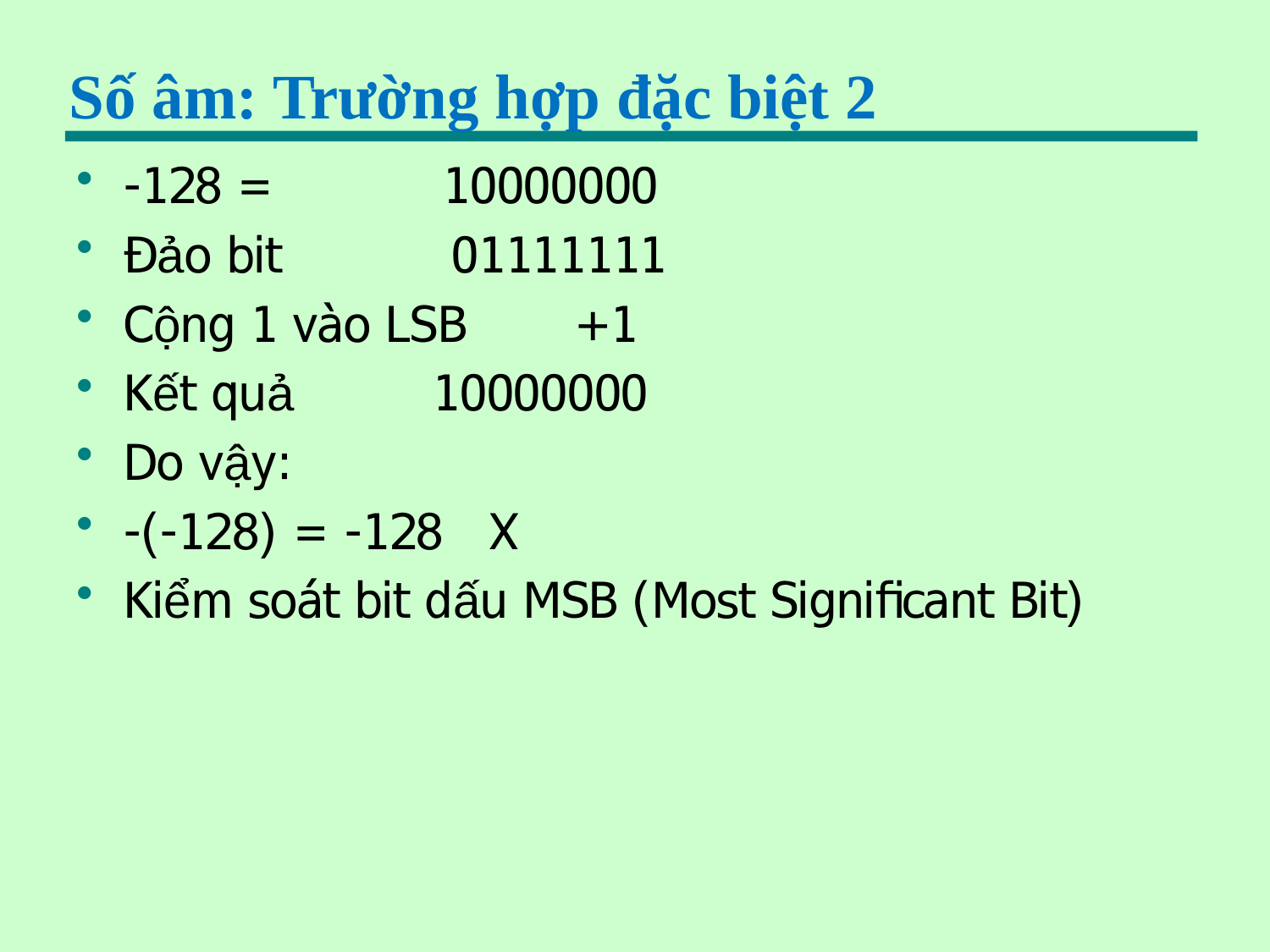

# Số âm: Trường hợp đặc biệt 2
-128 =           10000000
Đảo bit           01111111
Cộng 1 vào LSB       +1
Kết quả         10000000
Do vậy:
-(-128) = -128   X
Kiểm soát bit dấu MSB (Most Significant Bit)